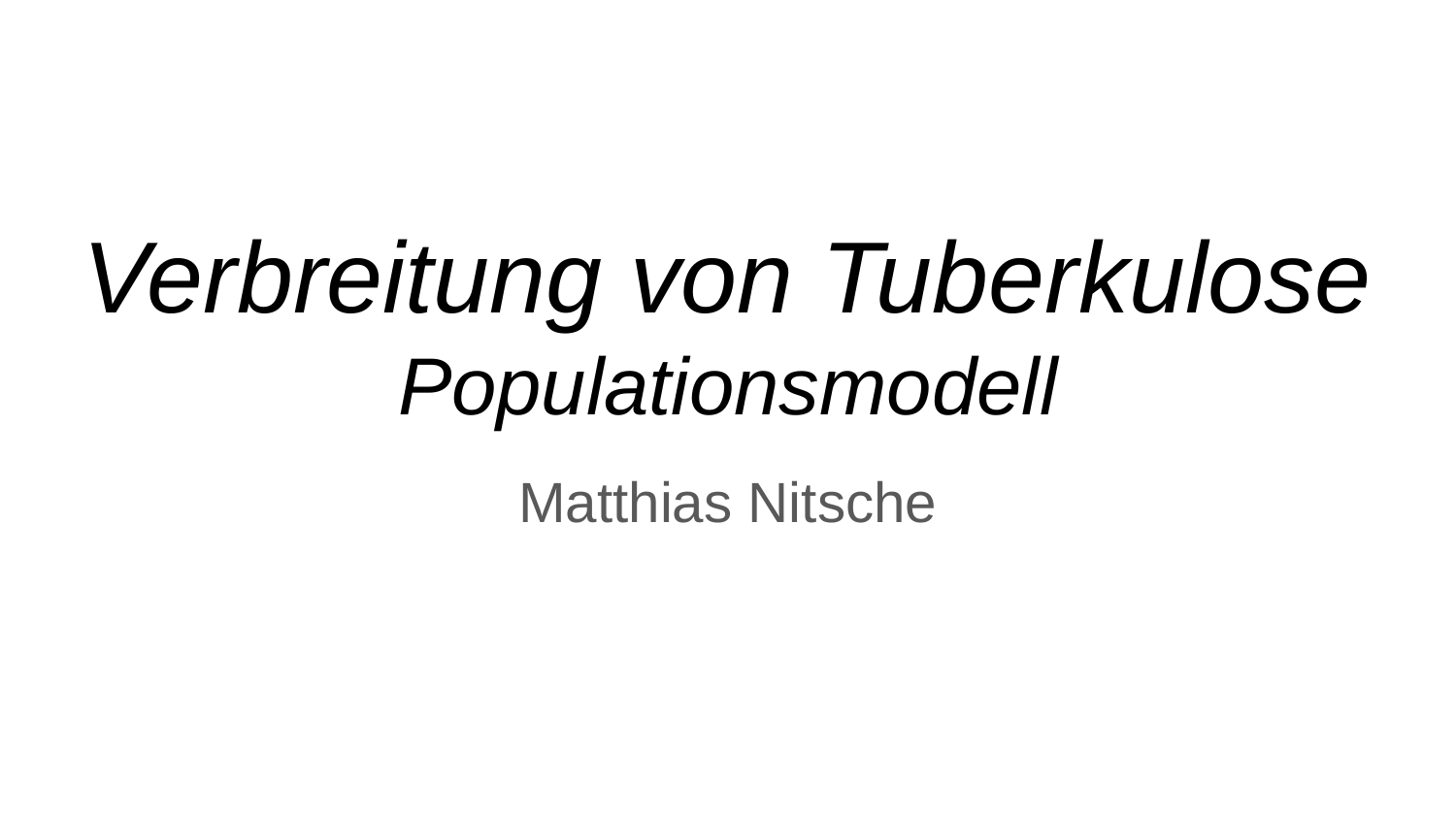

# Verbreitung von Tuberkulose Populationsmodell
Matthias Nitsche